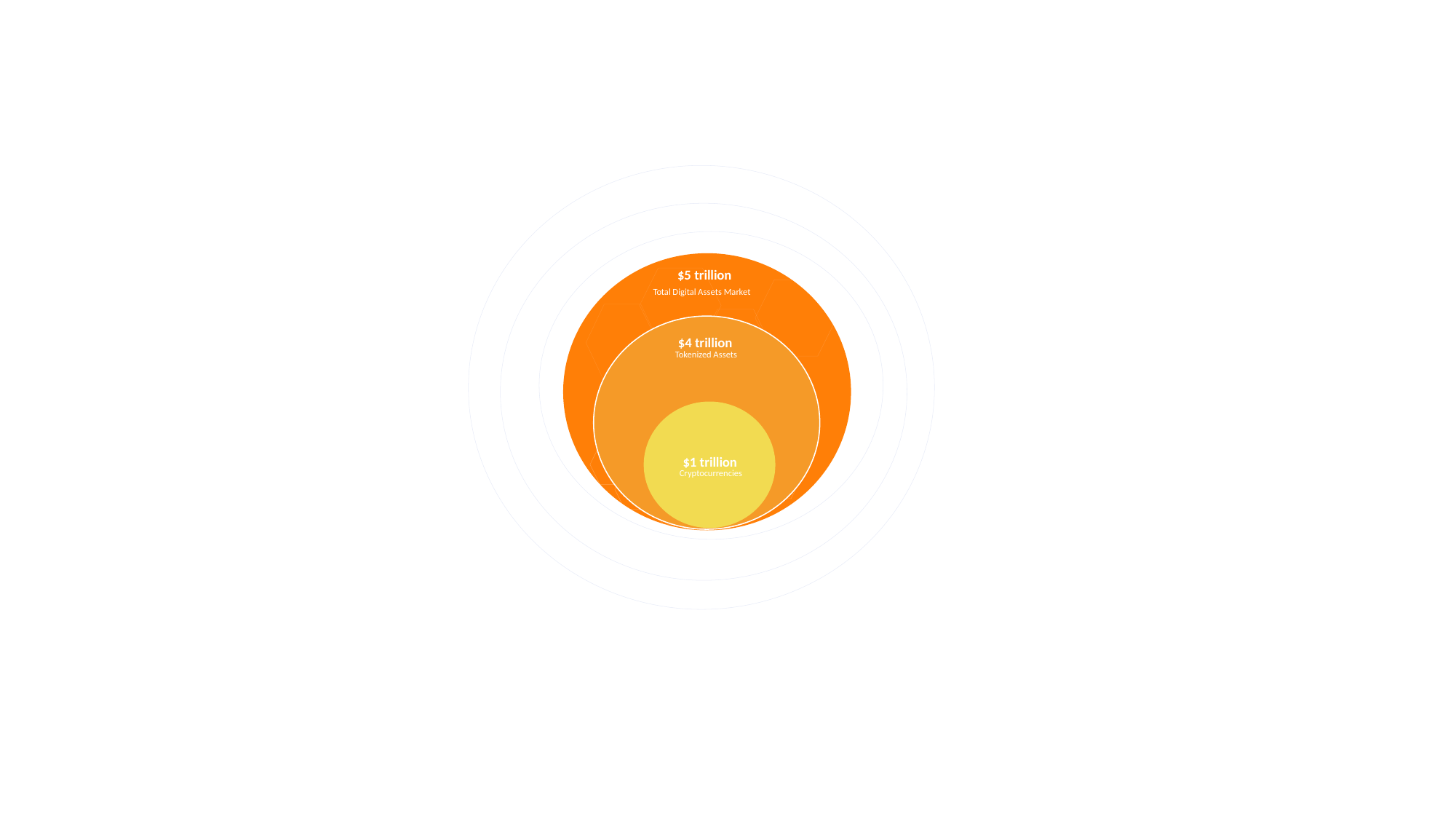

$5 trillion
Total Digital Assets Market
$4 trillion
Tokenized Assets

$1 trillion
Cryptocurrencies